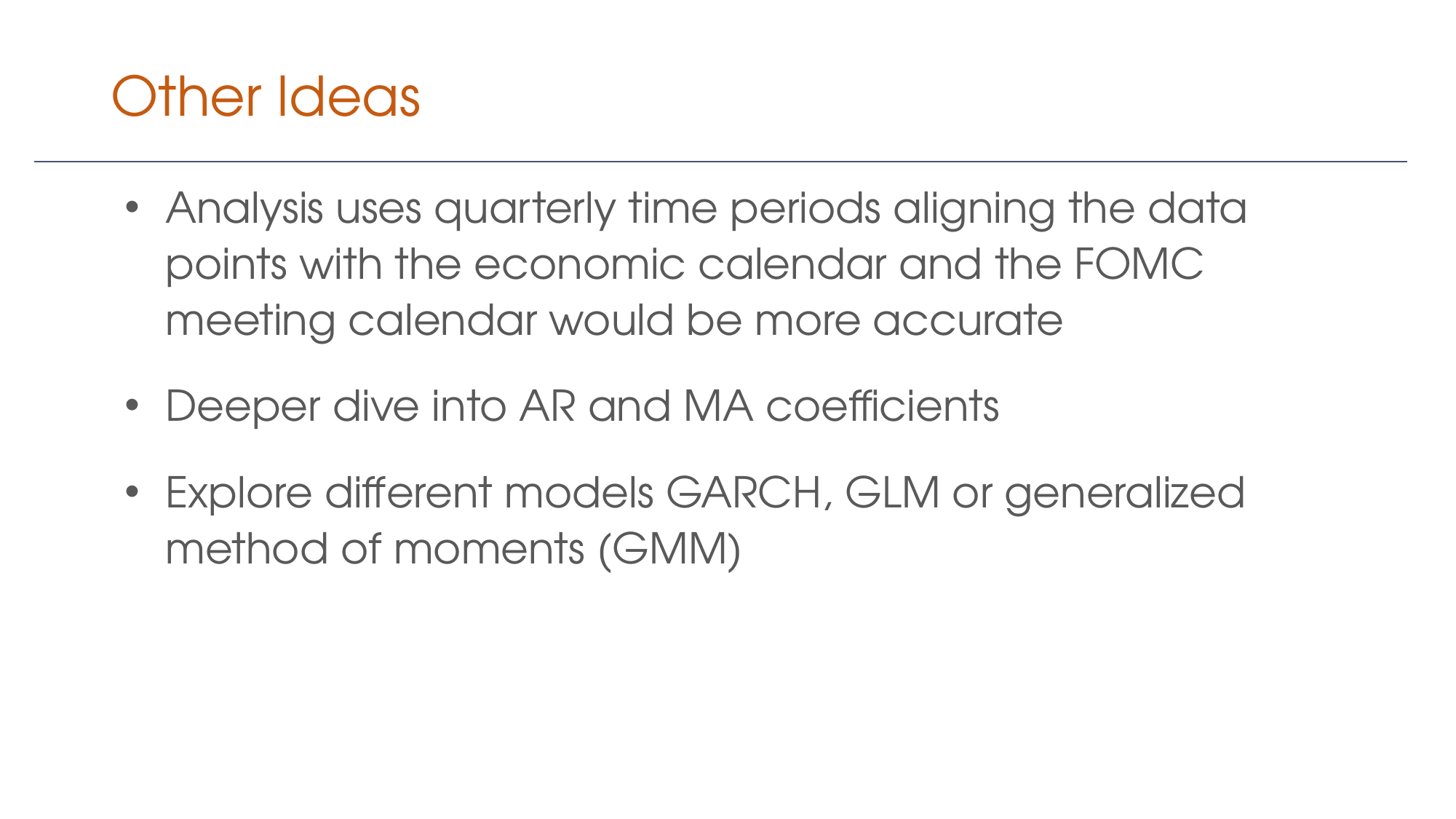

# Other Ideas
Analysis uses quarterly time periods aligning the data points with the economic calendar and the FOMC meeting calendar would be more accurate
Deeper dive into AR and MA coefficients
Explore different models GARCH, GLM or generalized method of moments (GMM)